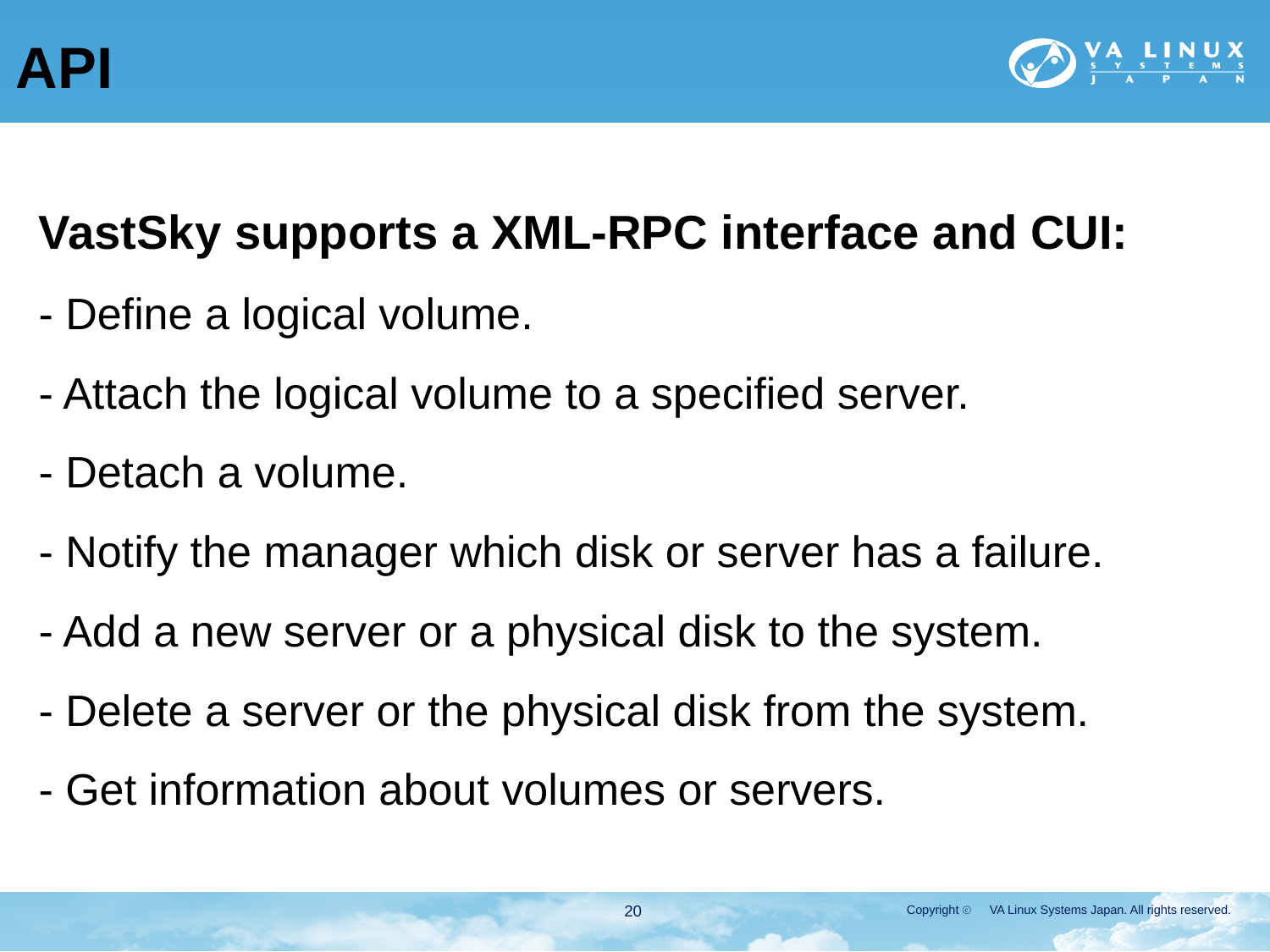

# API
VastSky supports a XML-RPC interface and CUI:
- Define a logical volume.
- Attach the logical volume to a specified server.
- Detach a volume.
- Notify the manager which disk or server has a failure.
- Add a new server or a physical disk to the system.
- Delete a server or the physical disk from the system.
- Get information about volumes or servers.
20